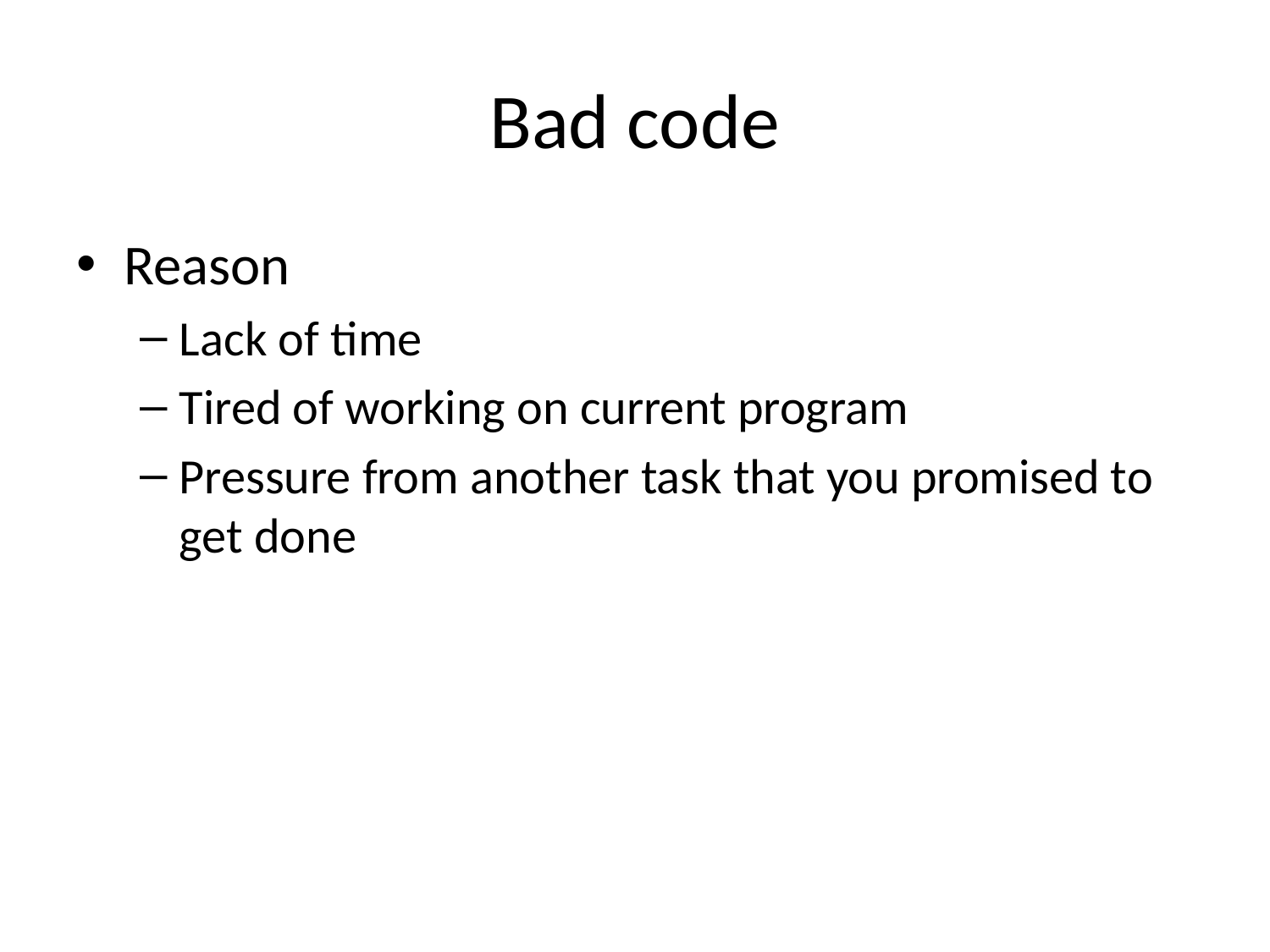

# Bad code
Reason
Lack of time
Tired of working on current program
Pressure from another task that you promised to get done